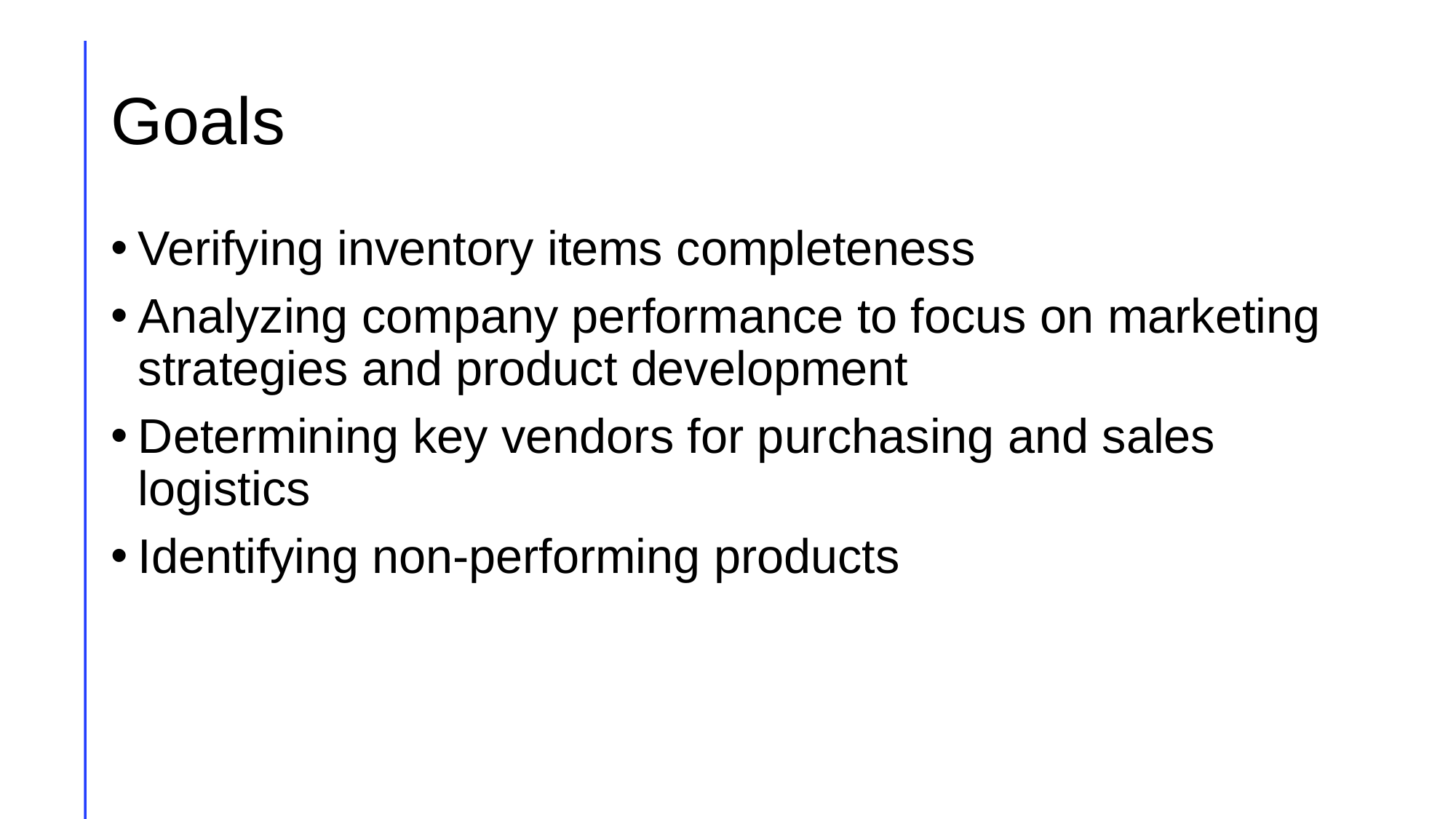

# Goals
Verifying inventory items completeness
Analyzing company performance to focus on marketing strategies and product development
Determining key vendors for purchasing and sales logistics
Identifying non-performing products